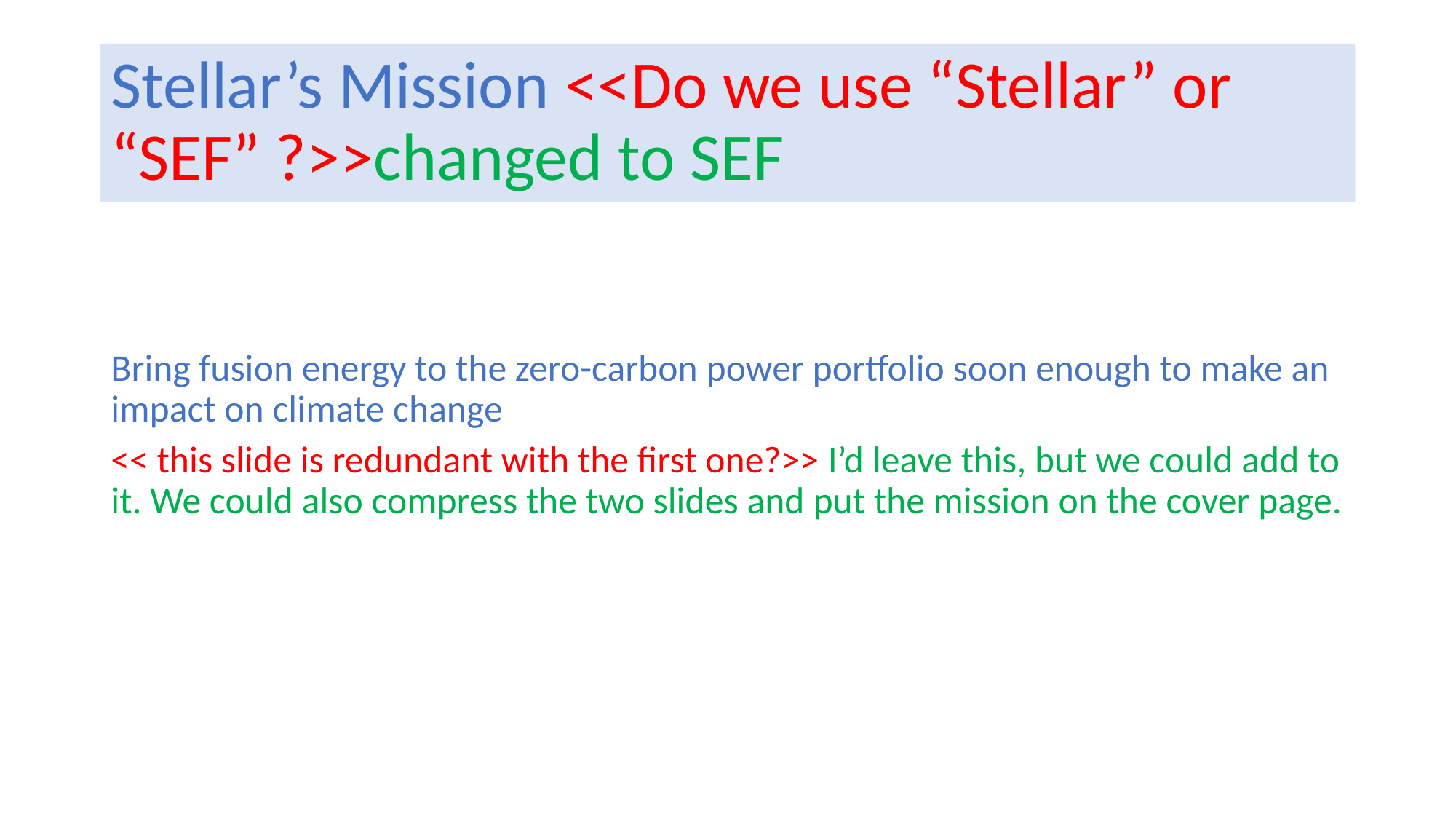

# Stellar’s Mission <<Do we use “Stellar” or “SEF” ?>>changed to SEF
Bring fusion energy to the zero-carbon power portfolio soon enough to make an impact on climate change
<< this slide is redundant with the first one?>> I’d leave this, but we could add to it. We could also compress the two slides and put the mission on the cover page.